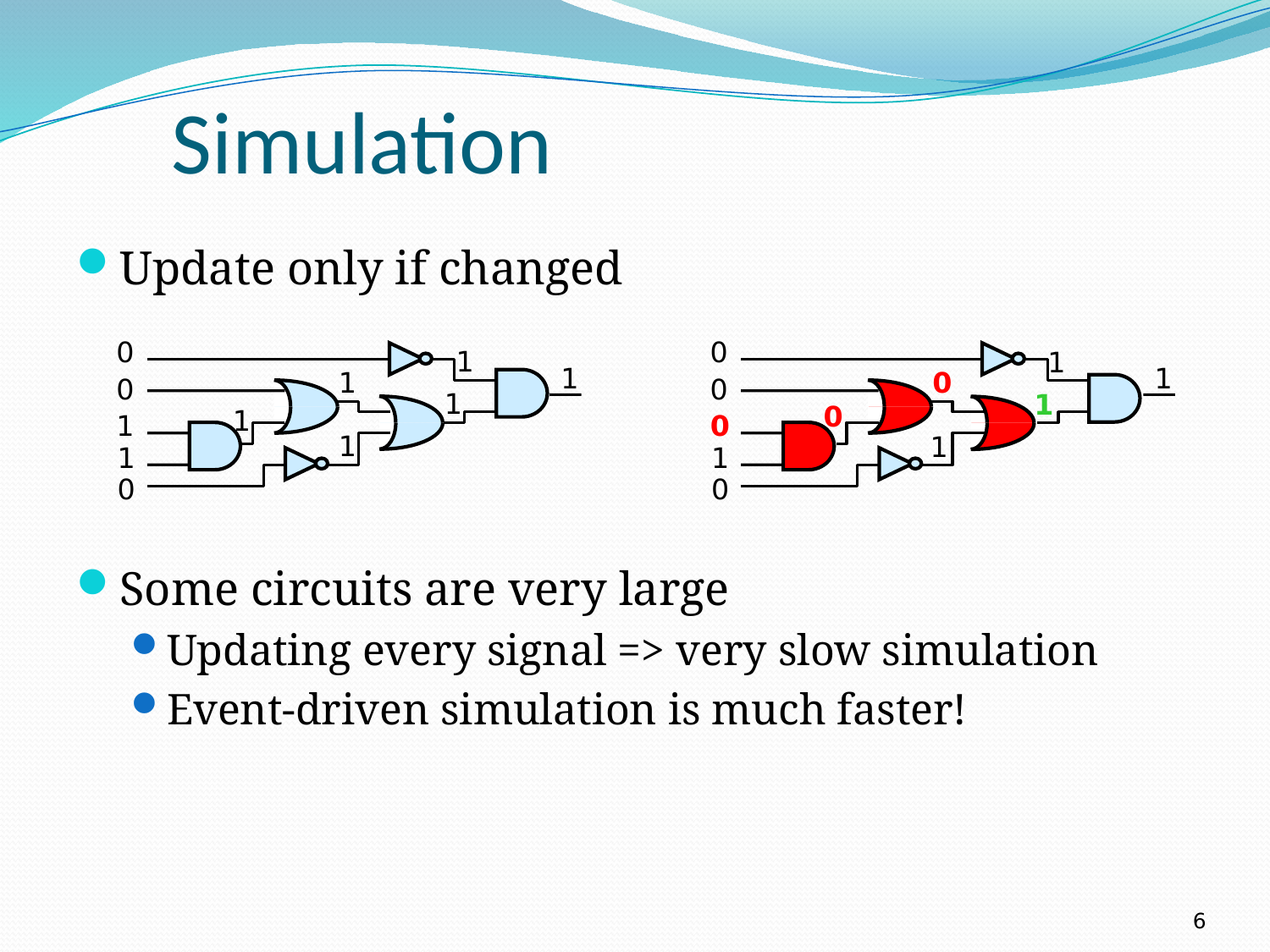

# Simulation
Update only if changed

Some circuits are very large
Updating every signal => very slow simulation
Event-driven simulation is much faster!
0
0
1
1

1
1

1

0
0
0

1

1

0

1

1
0

1

1

1
1

0
0
6